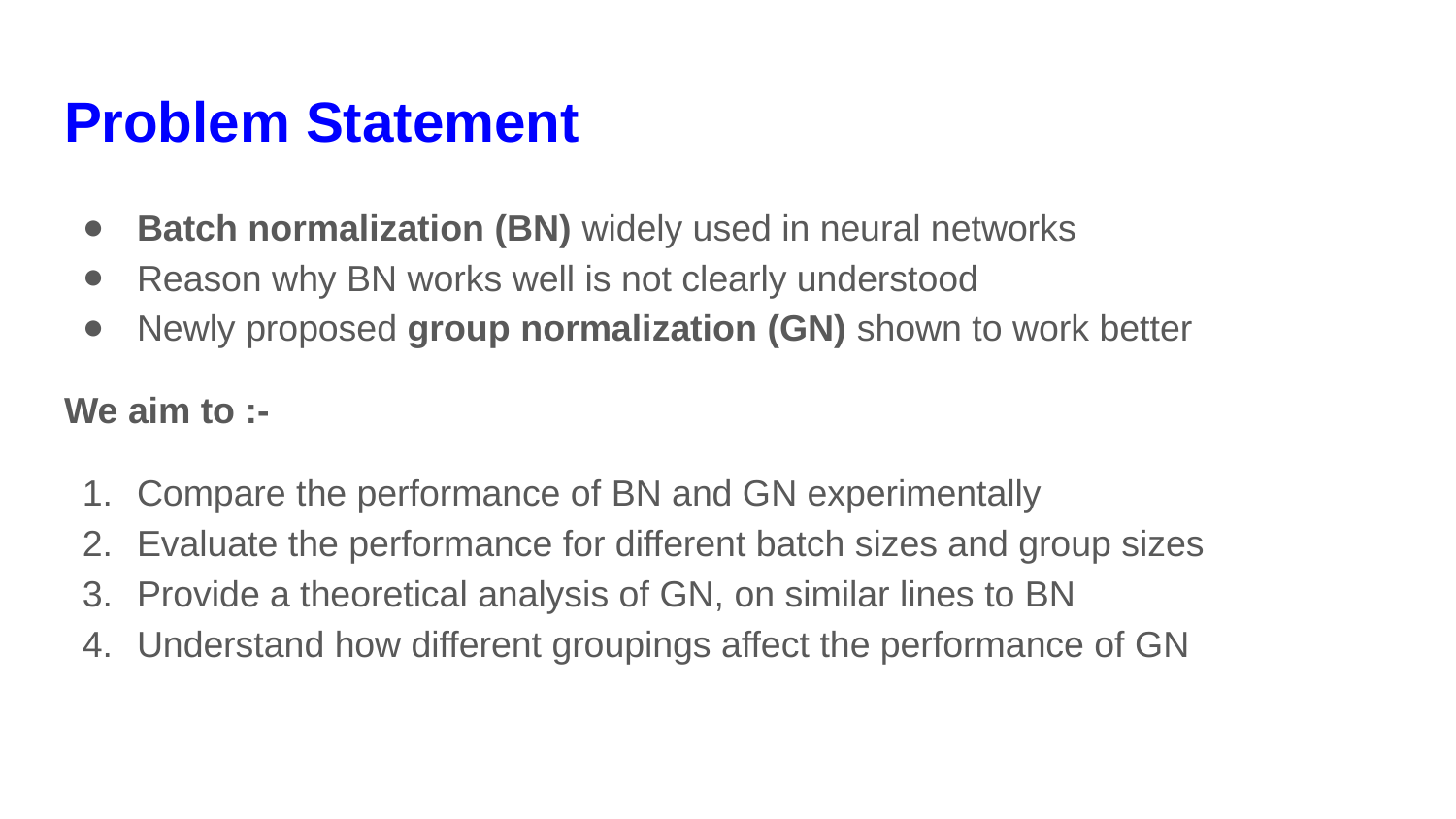

# Problem Statement
Batch normalization (BN) widely used in neural networks
Reason why BN works well is not clearly understood
Newly proposed group normalization (GN) shown to work better
We aim to :-
Compare the performance of BN and GN experimentally
Evaluate the performance for different batch sizes and group sizes
Provide a theoretical analysis of GN, on similar lines to BN
Understand how different groupings affect the performance of GN